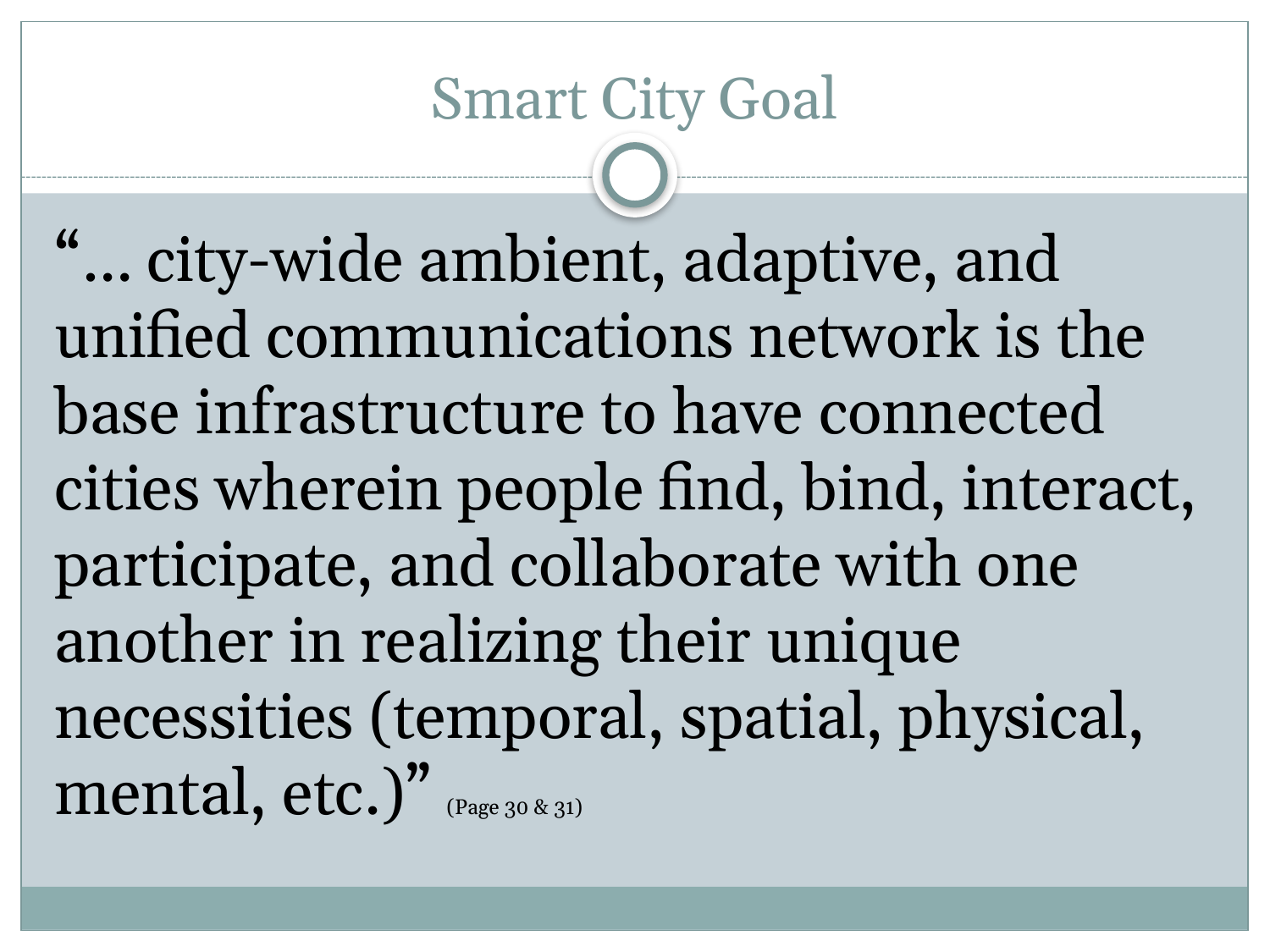

# Smart City Goal
“… city-wide ambient, adaptive, and unified communications network is the base infrastructure to have connected cities wherein people find, bind, interact, participate, and collaborate with one another in realizing their unique necessities (temporal, spatial, physical, mental, etc.)” (Page 30 & 31)